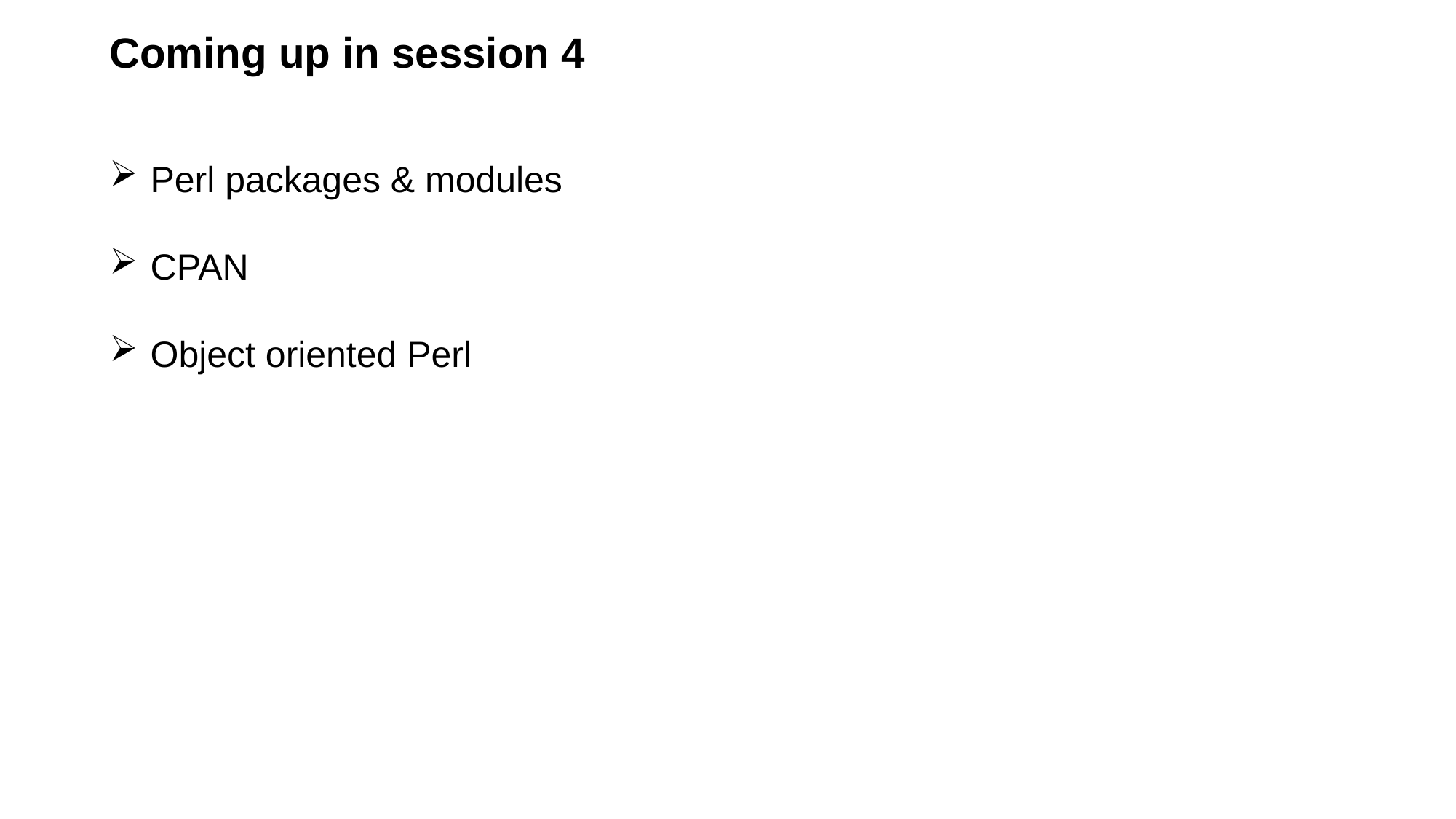

Coming up in session 4
Perl packages & modules

CPAN

Object oriented Perl